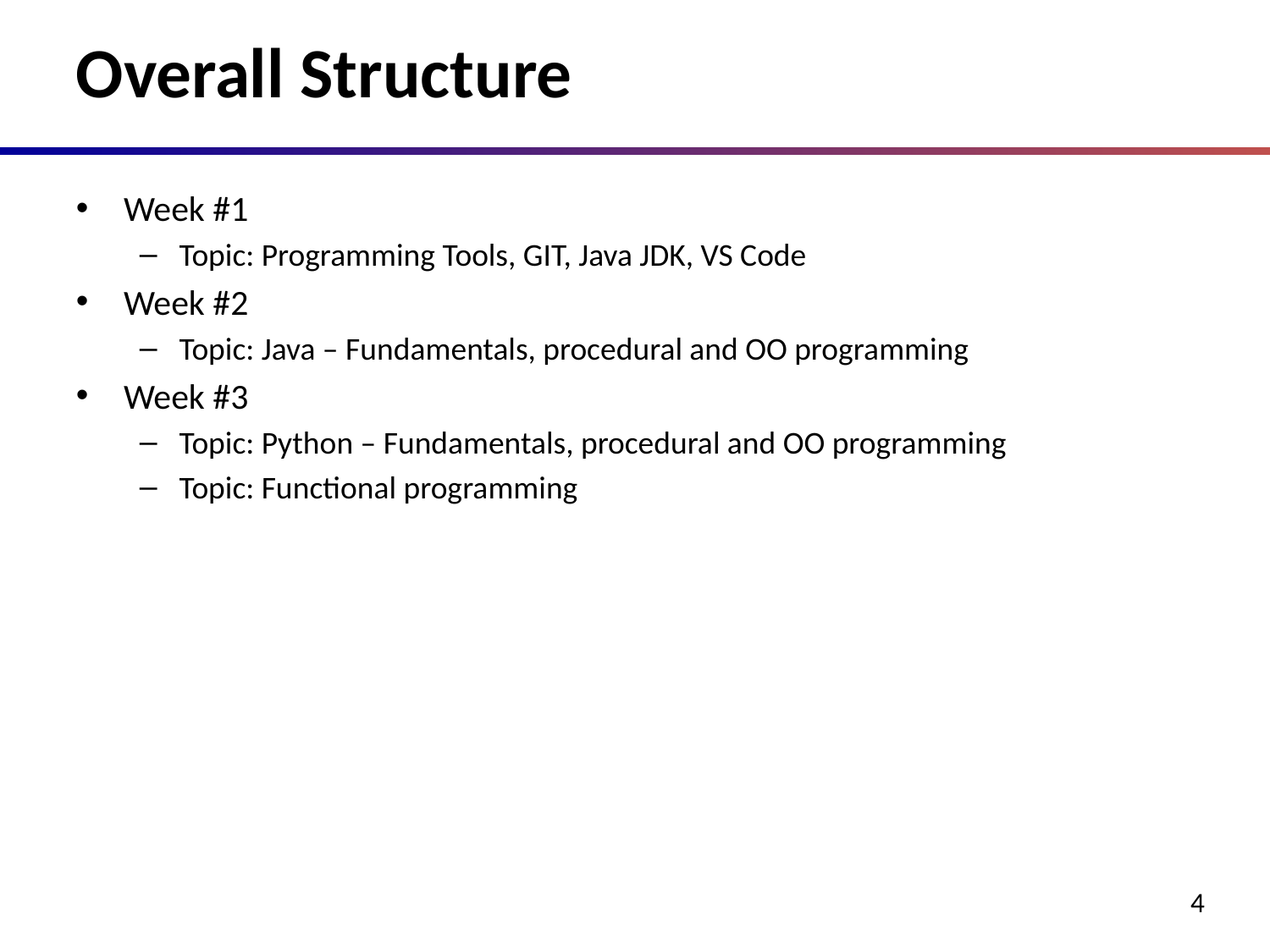

# Overall Structure
Week #1
Topic: Programming Tools, GIT, Java JDK, VS Code
Week #2
Topic: Java – Fundamentals, procedural and OO programming
Week #3
Topic: Python – Fundamentals, procedural and OO programming
Topic: Functional programming